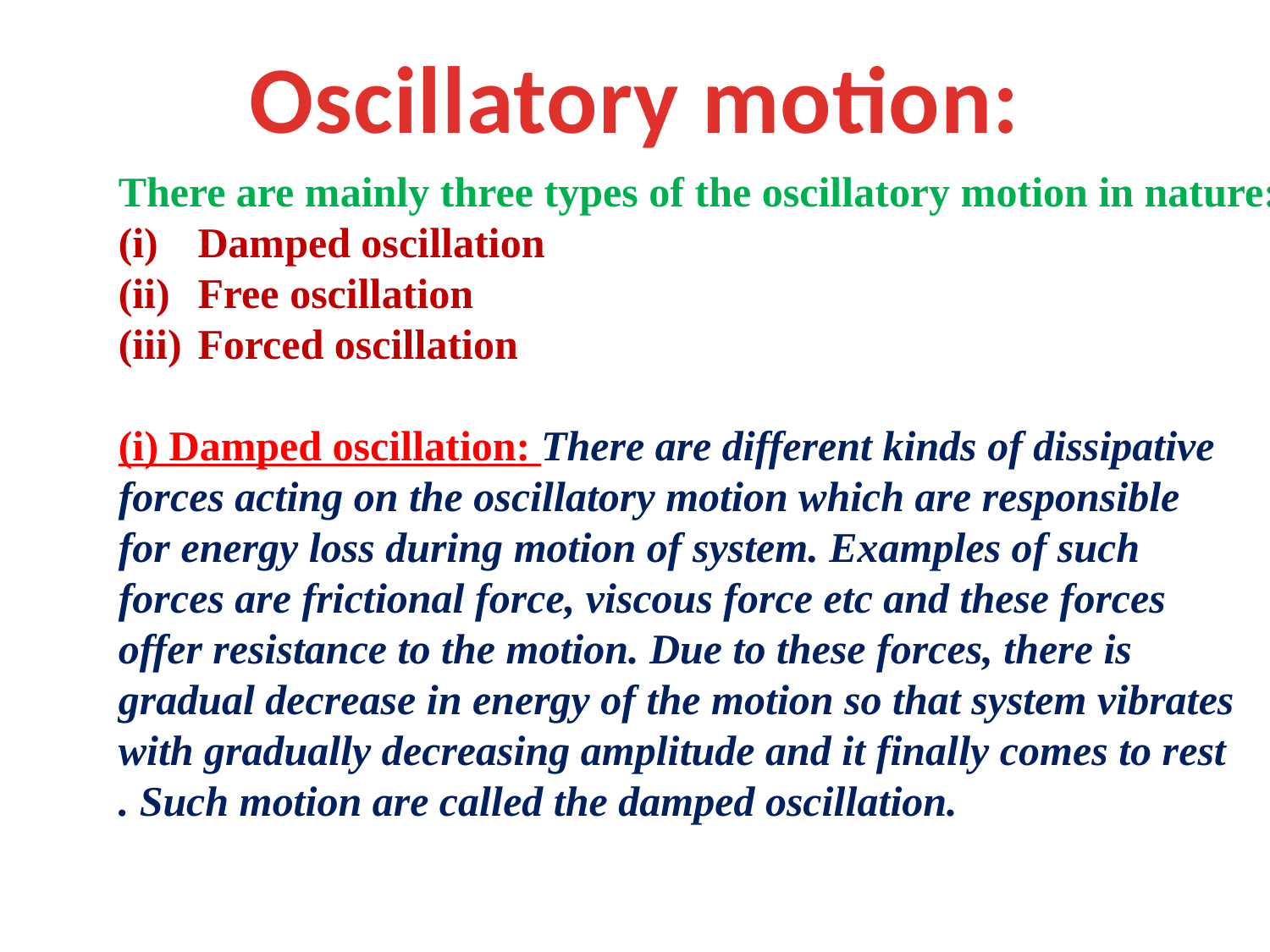

Oscillatory motion:
There are mainly three types of the oscillatory motion in nature:
Damped oscillation
Free oscillation
Forced oscillation
(i) Damped oscillation: There are different kinds of dissipative forces acting on the oscillatory motion which are responsible for energy loss during motion of system. Examples of such forces are frictional force, viscous force etc and these forces offer resistance to the motion. Due to these forces, there is gradual decrease in energy of the motion so that system vibrates with gradually decreasing amplitude and it finally comes to rest . Such motion are called the damped oscillation.